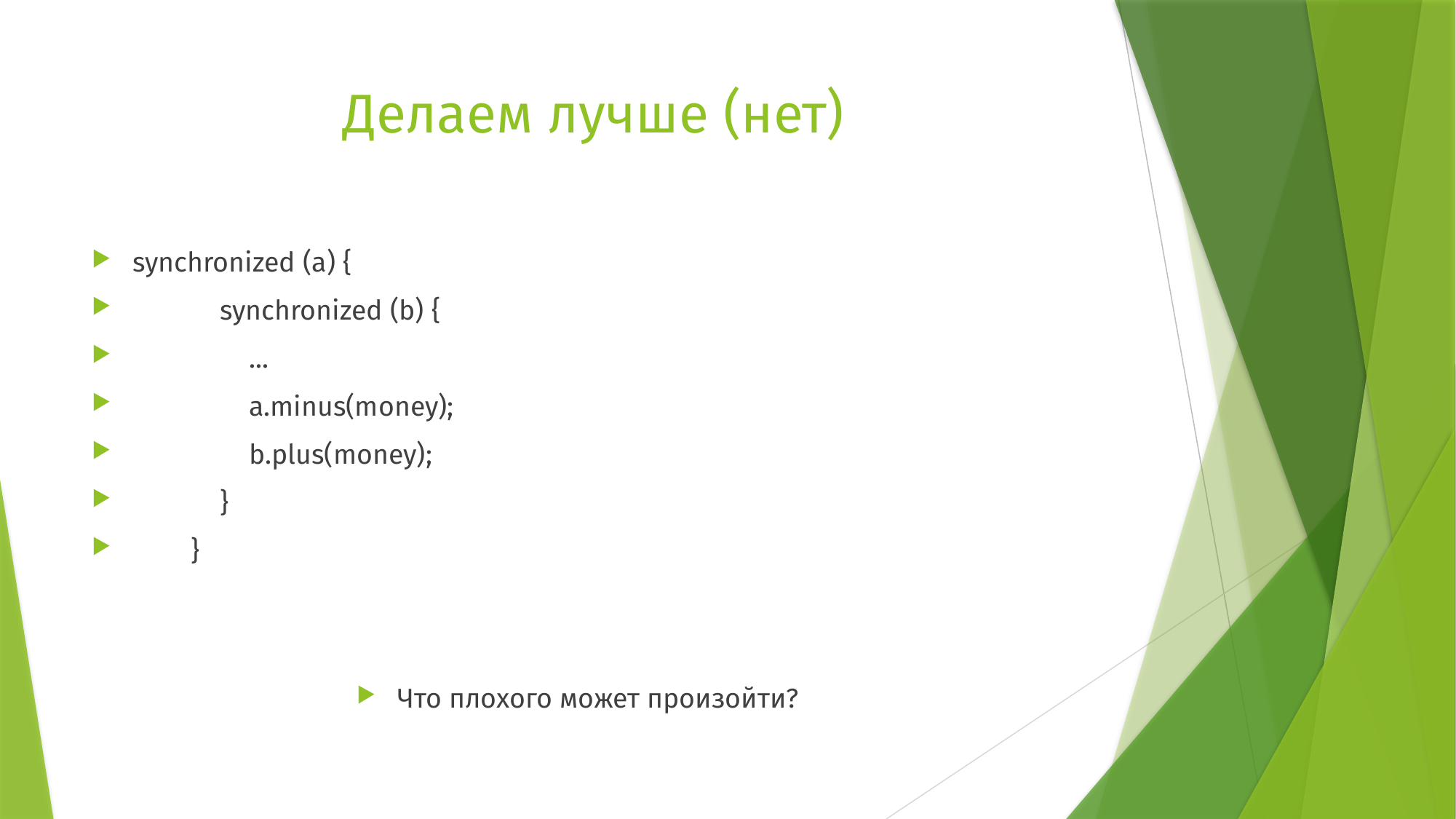

# Делаем лучше (нет)

synchronized (a) {
            synchronized (b) {
                ...
                a.minus(money);
                b.plus(money);
            }
        }

Что плохого может произойти?